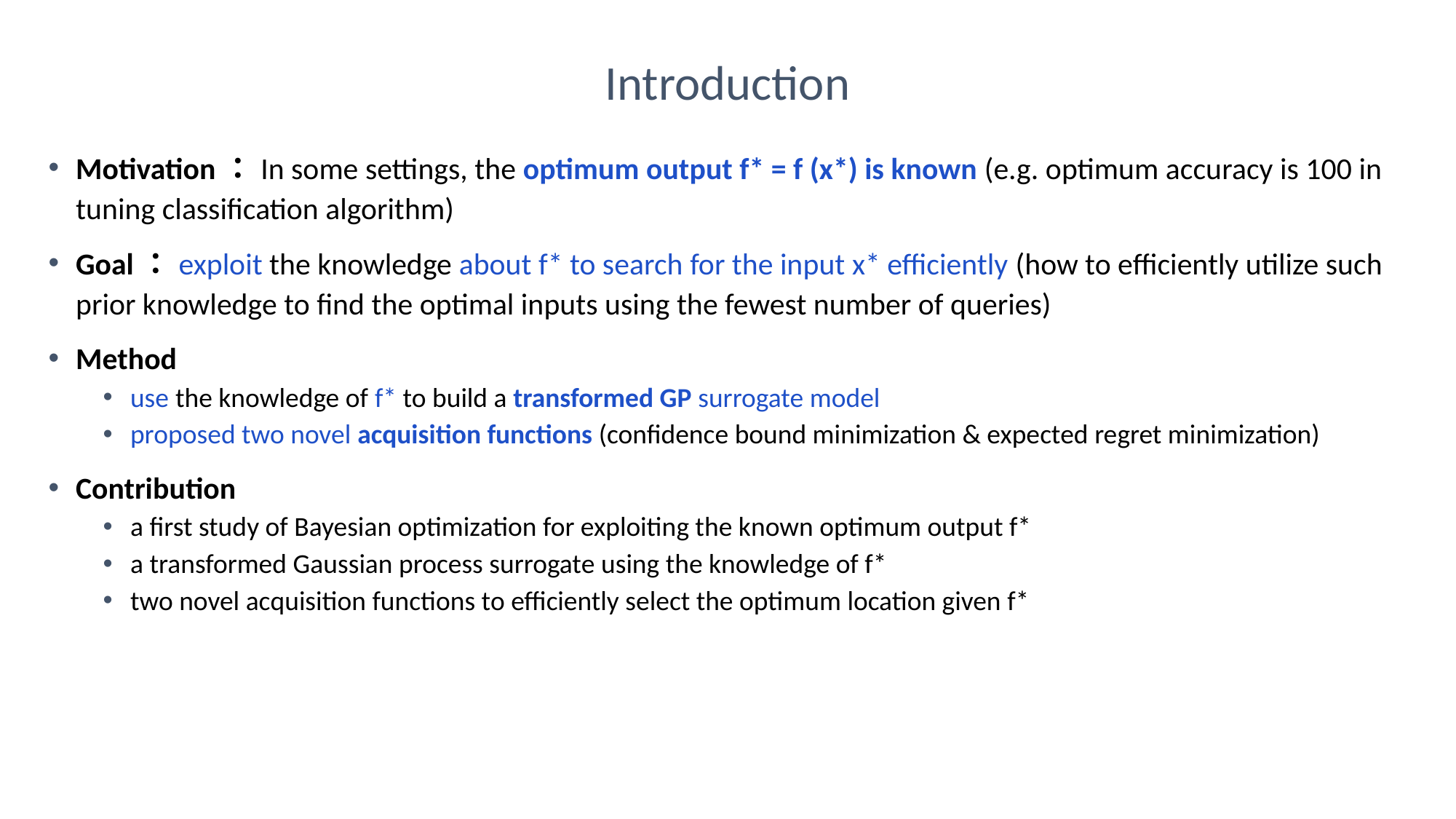

Introduction
Motivation：In some settings, the optimum output f* = f (x*) is known (e.g. optimum accuracy is 100 in tuning classification algorithm)
Goal：exploit the knowledge about f* to search for the input x* efficiently (how to efficiently utilize such prior knowledge to find the optimal inputs using the fewest number of queries)
Method
use the knowledge of f* to build a transformed GP surrogate model
proposed two novel acquisition functions (confidence bound minimization & expected regret minimization)
Contribution
a first study of Bayesian optimization for exploiting the known optimum output f*
a transformed Gaussian process surrogate using the knowledge of f*
two novel acquisition functions to efficiently select the optimum location given f*